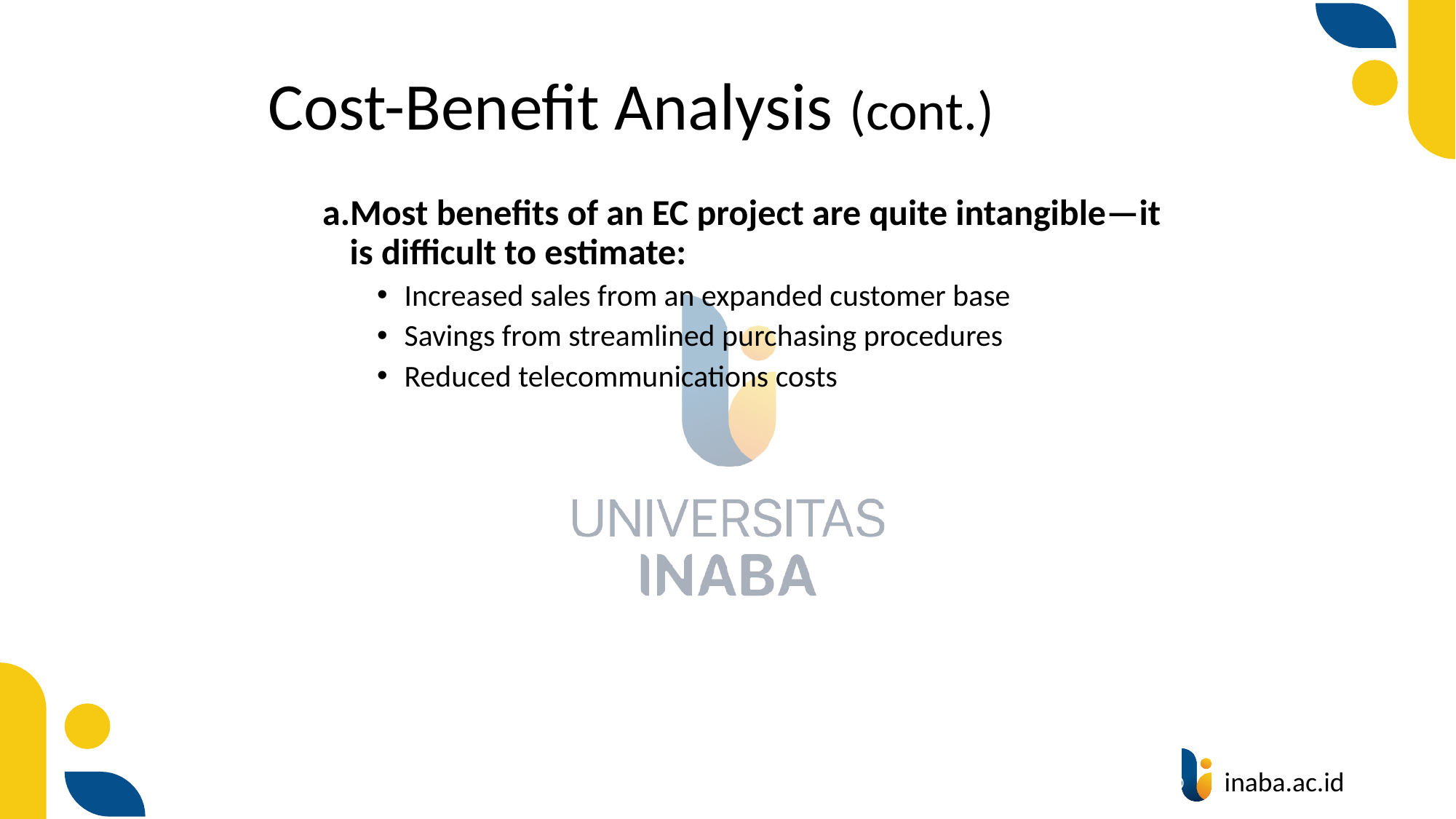

# Cost-Benefit Analysis (cont.)
Most benefits of an EC project are quite intangible—it is difficult to estimate:
Increased sales from an expanded customer base
Savings from streamlined purchasing procedures
Reduced telecommunications costs
49
© Prentice Hall 2020